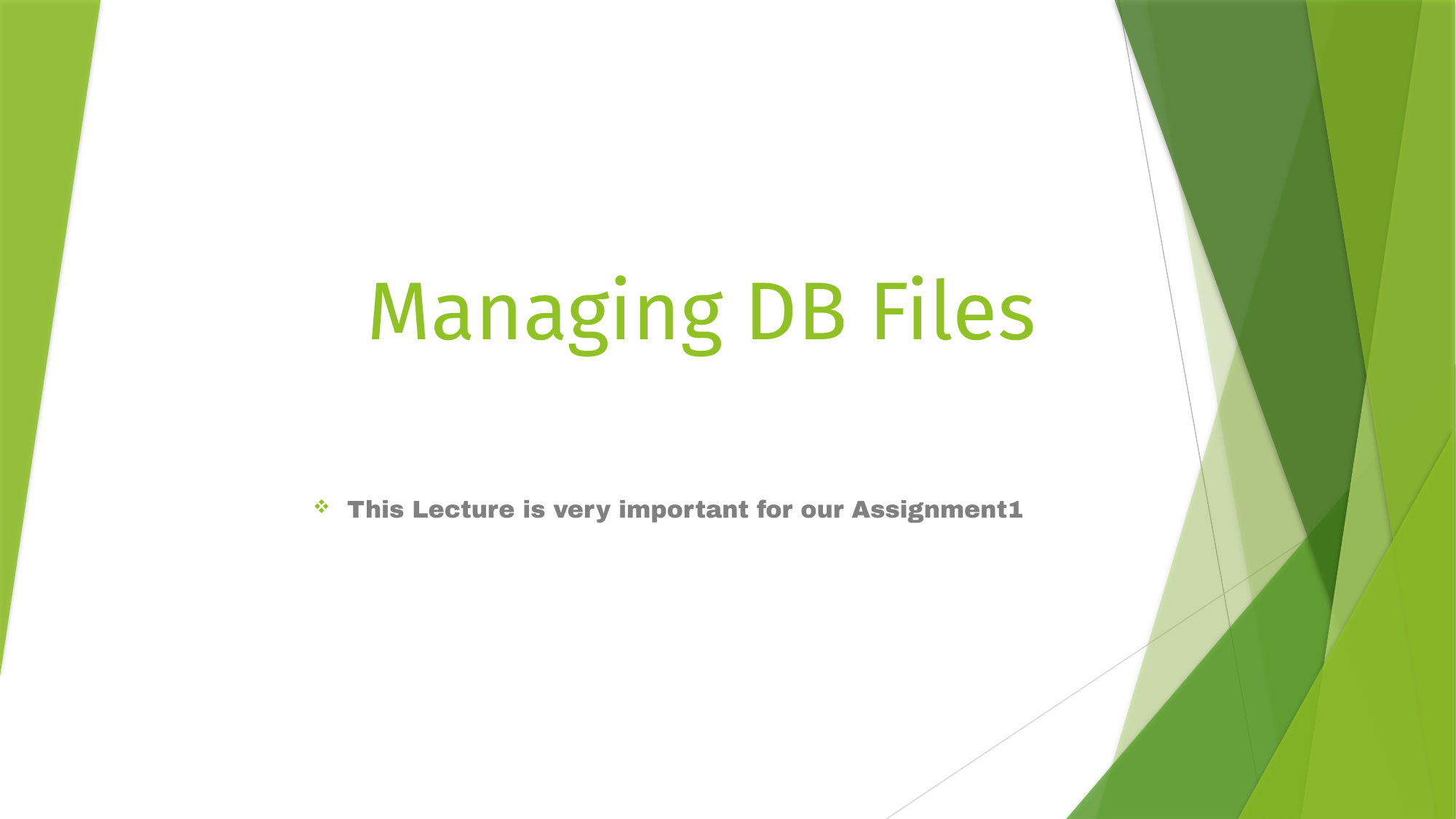

# Managing DB Files
This Lecture is very important for our Assignment1